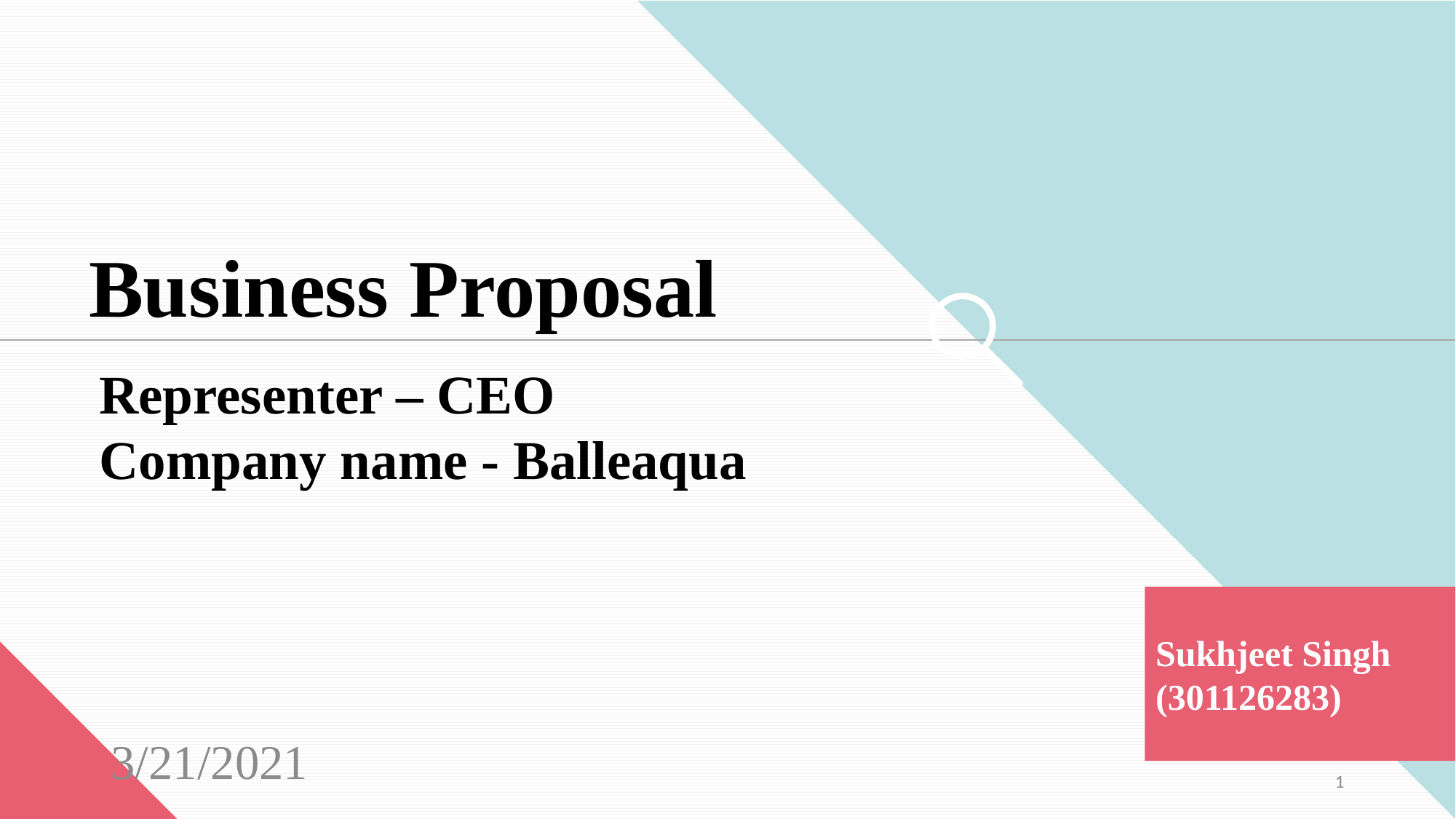

Business Proposal

Representer – CEO
Company name - Balleaqua

Sukhjeet Singh (301126283)

3/21/2021
1